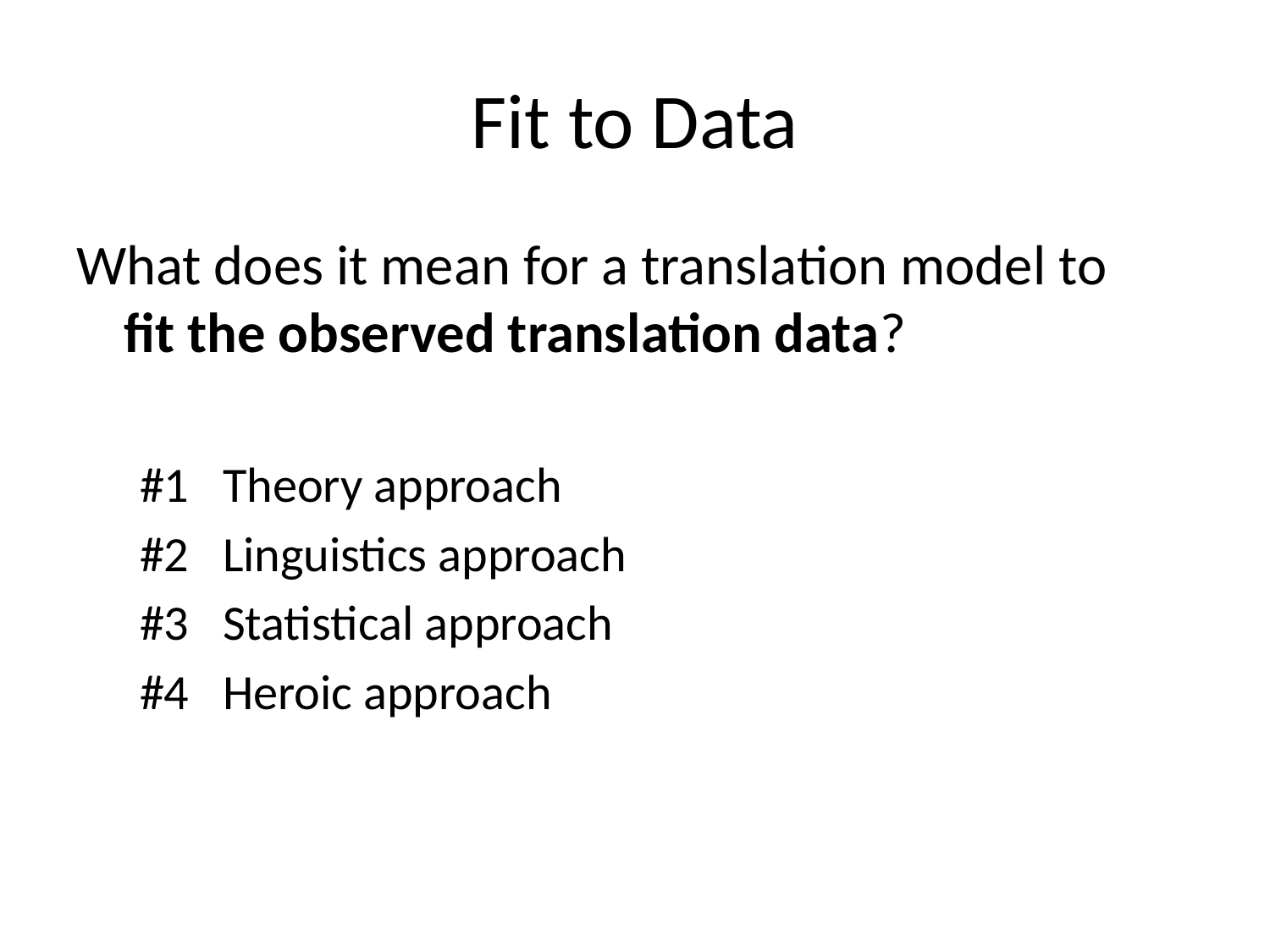

# Fit to Data
What does it mean for a translation model to fit the observed translation data?

#1   Theory approach
#2   Linguistics approach
#3   Statistical approach
#4   Heroic approach